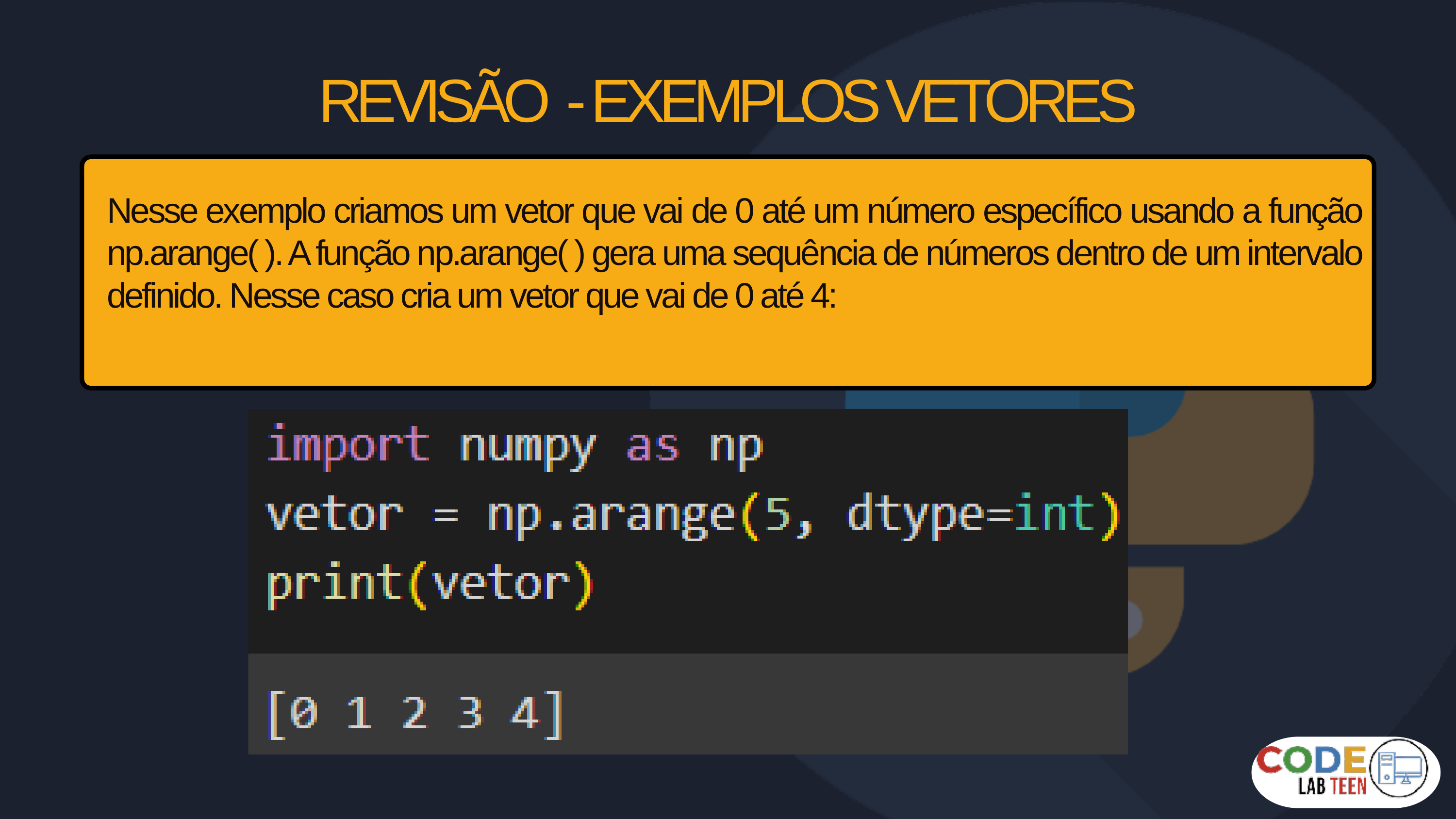

REVISÃO  - EXEMPLOS VETORES

Nesse exemplo criamos um vetor que vai de 0 até um número específico usando a função np.arange( ). A função np.arange( ) gera uma sequência de números dentro de um intervalo definido. Nesse caso cria um vetor que vai de 0 até 4: